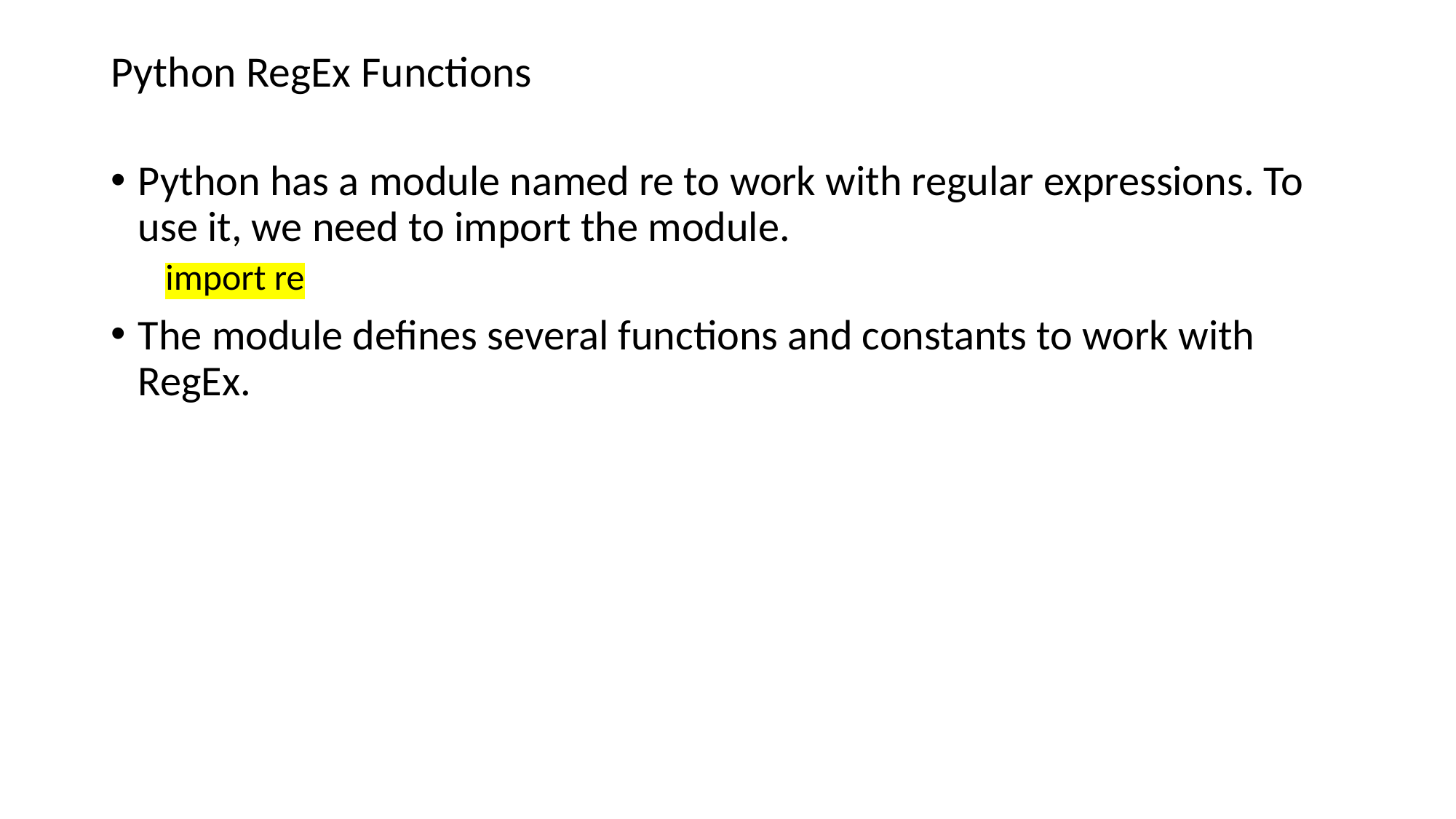

# Python RegEx Functions
Python has a module named re to work with regular expressions. To use it, we need to import the module.
import re
The module defines several functions and constants to work with RegEx.